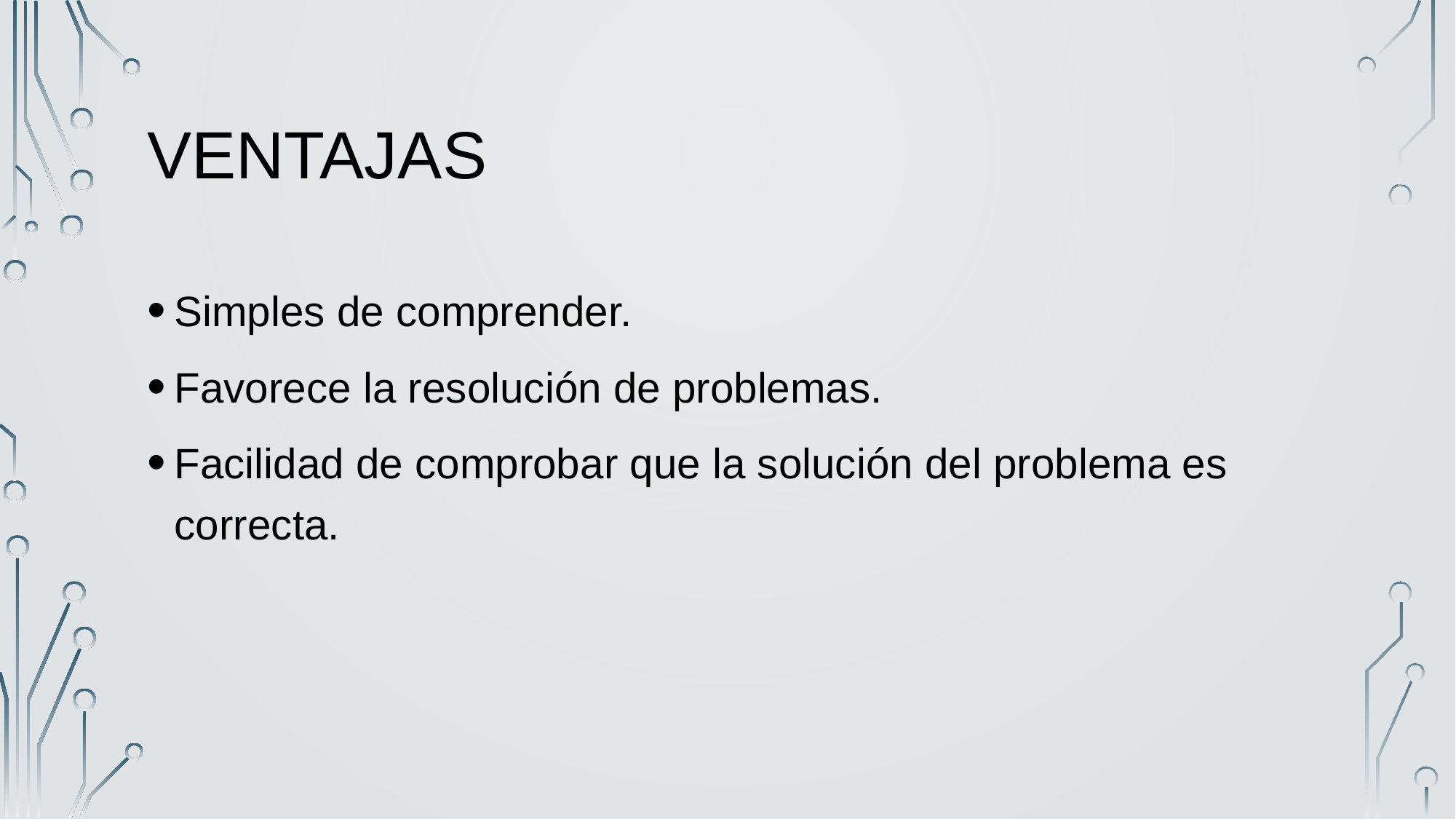

# Ventajas
Simples de comprender.
Favorece la resolución de problemas.
Facilidad de comprobar que la solución del problema es correcta.